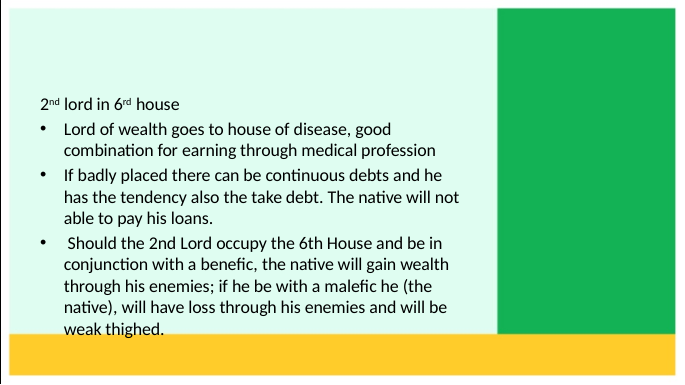

2nd lord in 6rd house
Lord of wealth goes to house of disease, good combination for earning through medical profession
If badly placed there can be continuous debts and he has the tendency also the take debt. The native will not able to pay his loans.
 Should the 2nd Lord occupy the 6th House and be in conjunction with a benefic, the native will gain wealth through his enemies; if he be with a malefic he (the native), will have loss through his enemies and will be weak thighed.